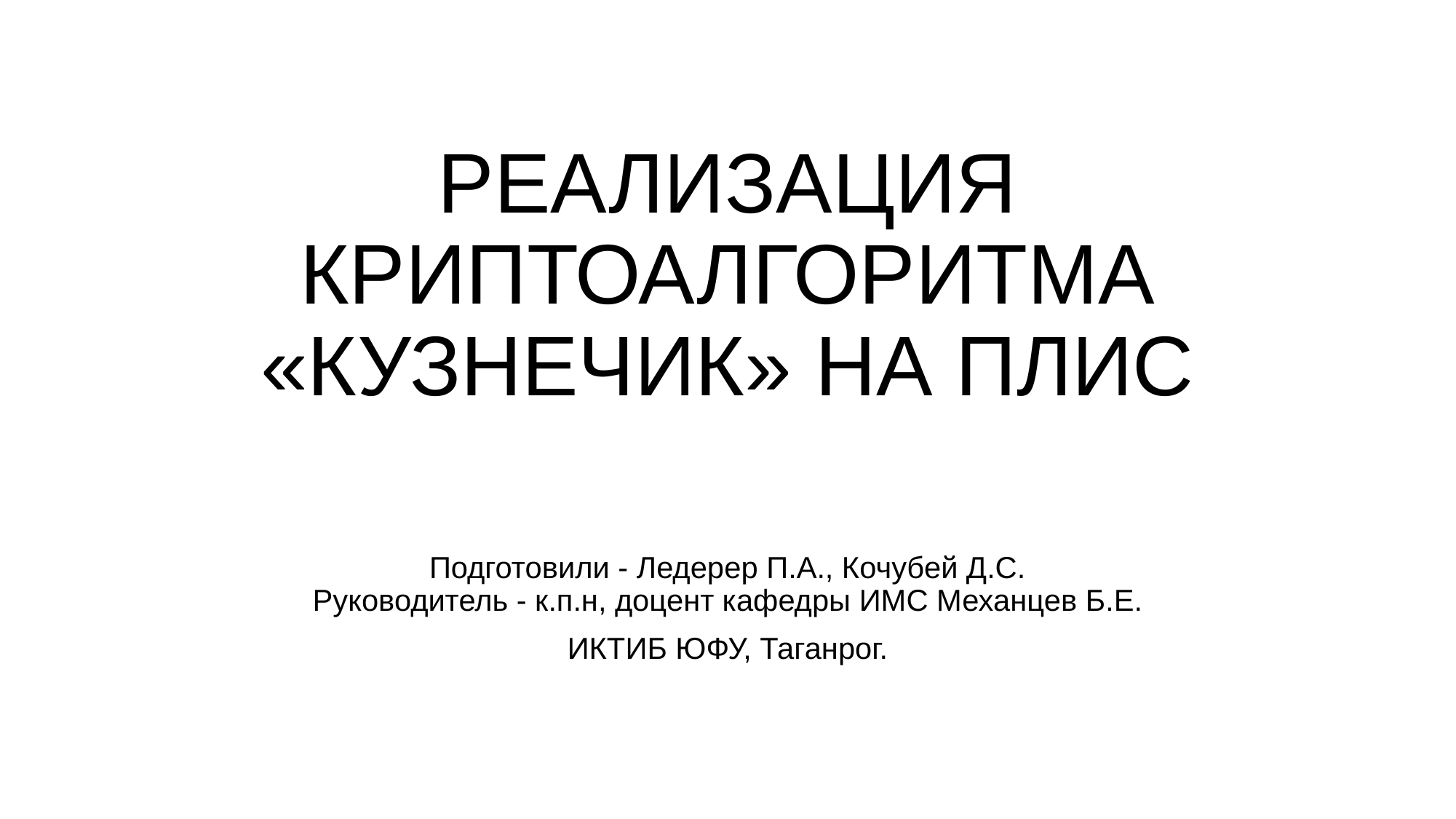

# реализация криптоалгоритма «кузнечик» на ПЛИС
Подготовили - Ледерер П.А., Кочубей Д.С.
Руководитель - к.п.н, доцент кафедры ИМС Механцев Б.Е.
ИКТИБ ЮФУ, Таганрог.